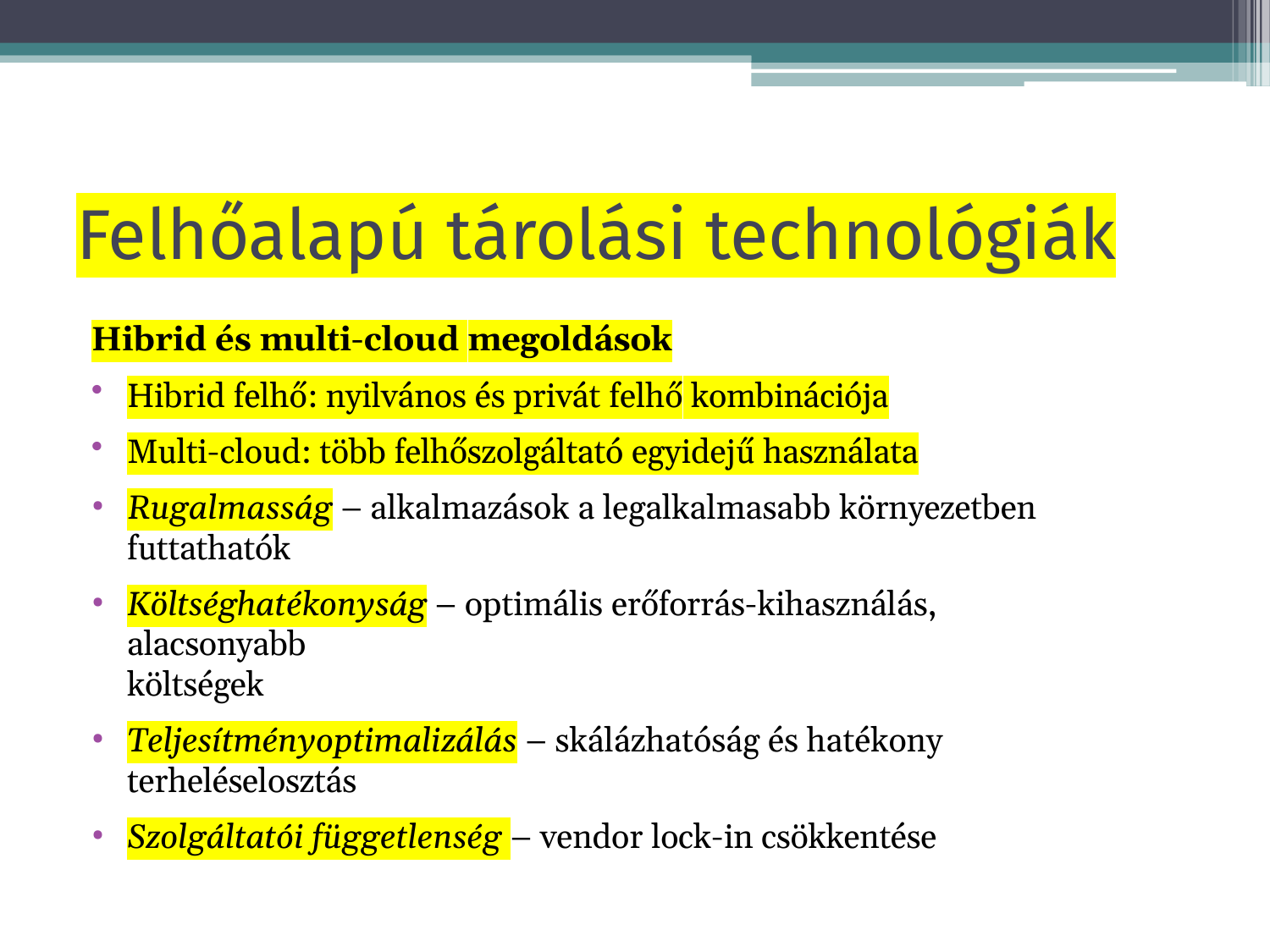

# Felhőalapú tárolási technológiák
Hibrid és multi-cloud megoldások
Hibrid felhő: nyilvános és privát felhő kombinációja
Multi-cloud: több felhőszolgáltató egyidejű használata
Rugalmasság – alkalmazások a legalkalmasabb környezetben futtathatók
Költséghatékonyság – optimális erőforrás-kihasználás, alacsonyabb
költségek
Teljesítményoptimalizálás – skálázhatóság és hatékony terheléselosztás
Szolgáltatói függetlenség – vendor lock-in csökkentése